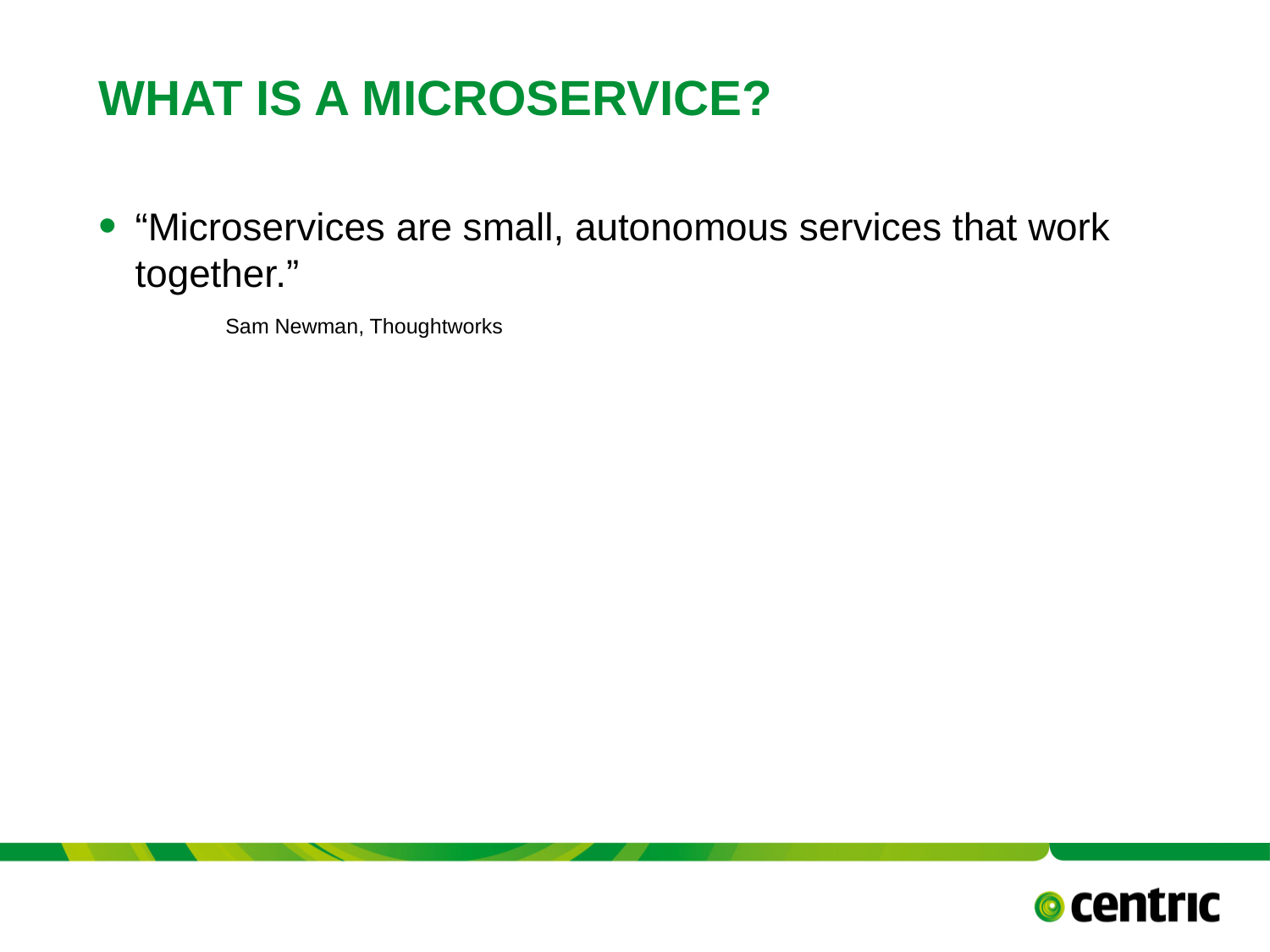

# What Is a Microservice?
“Microservices are small, autonomous services that work together.”
	Sam Newman, Thoughtworks

TITLE PRESENTATION
May 31, 2017